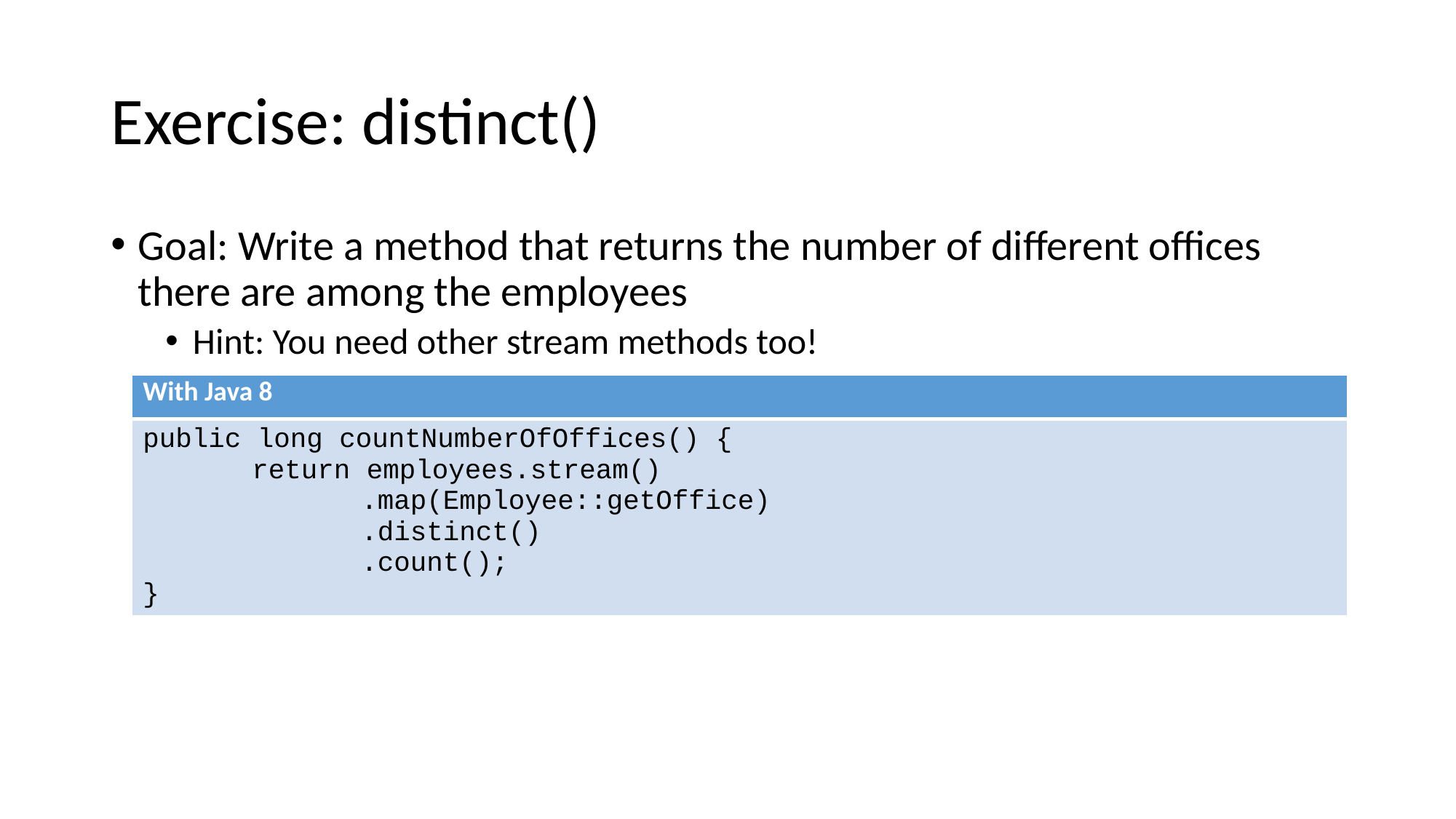

# Exercise: distinct()
Goal: Write a method that returns the number of different offices there are among the employees
Hint: You need other stream methods too!
| With Java 8 |
| --- |
| public long countNumberOfOffices() { return employees.stream() .map(Employee::getOffice) .distinct() .count(); } |